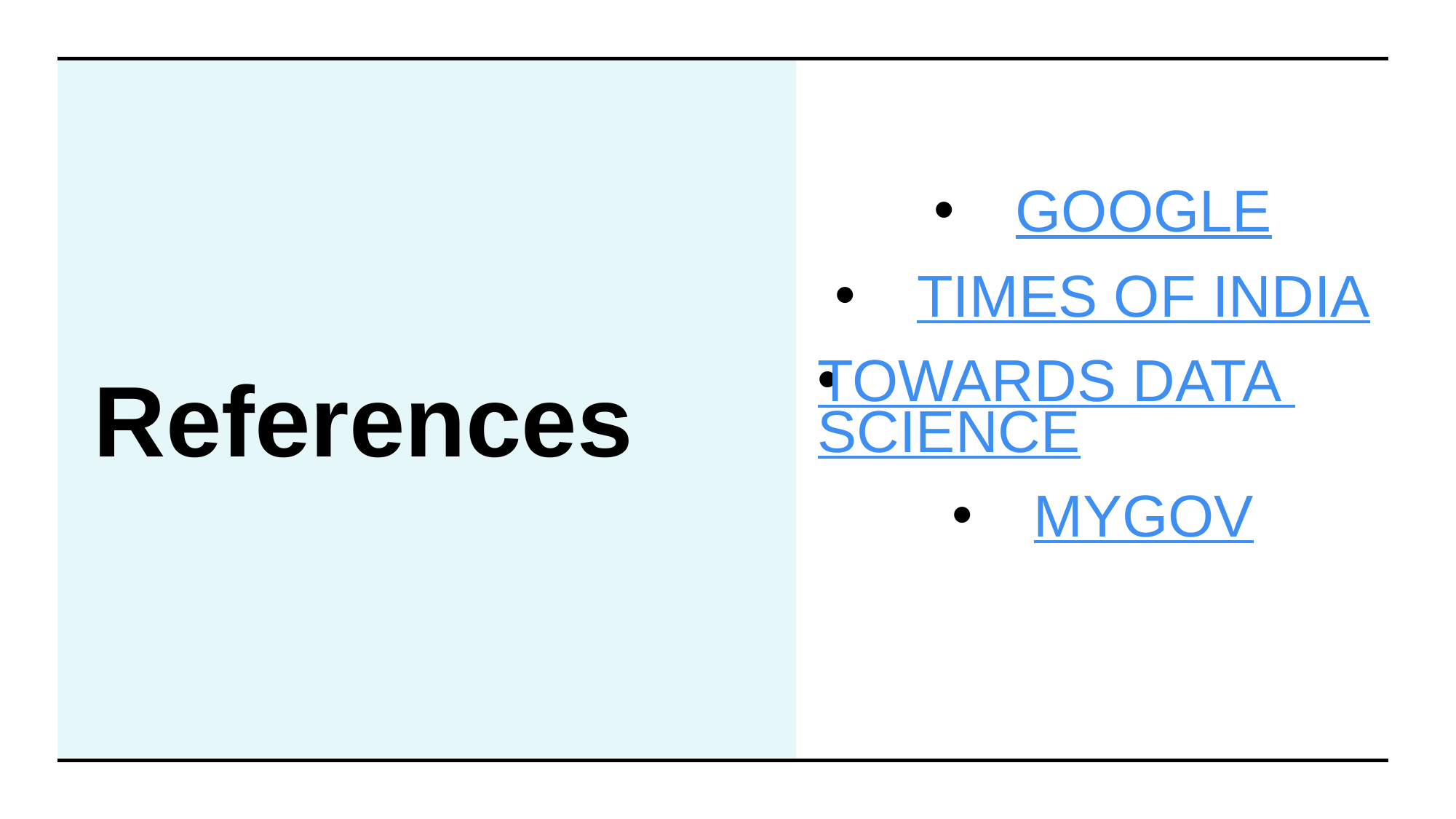

References

Google
Times of India
Towards Data Science
MYGoV